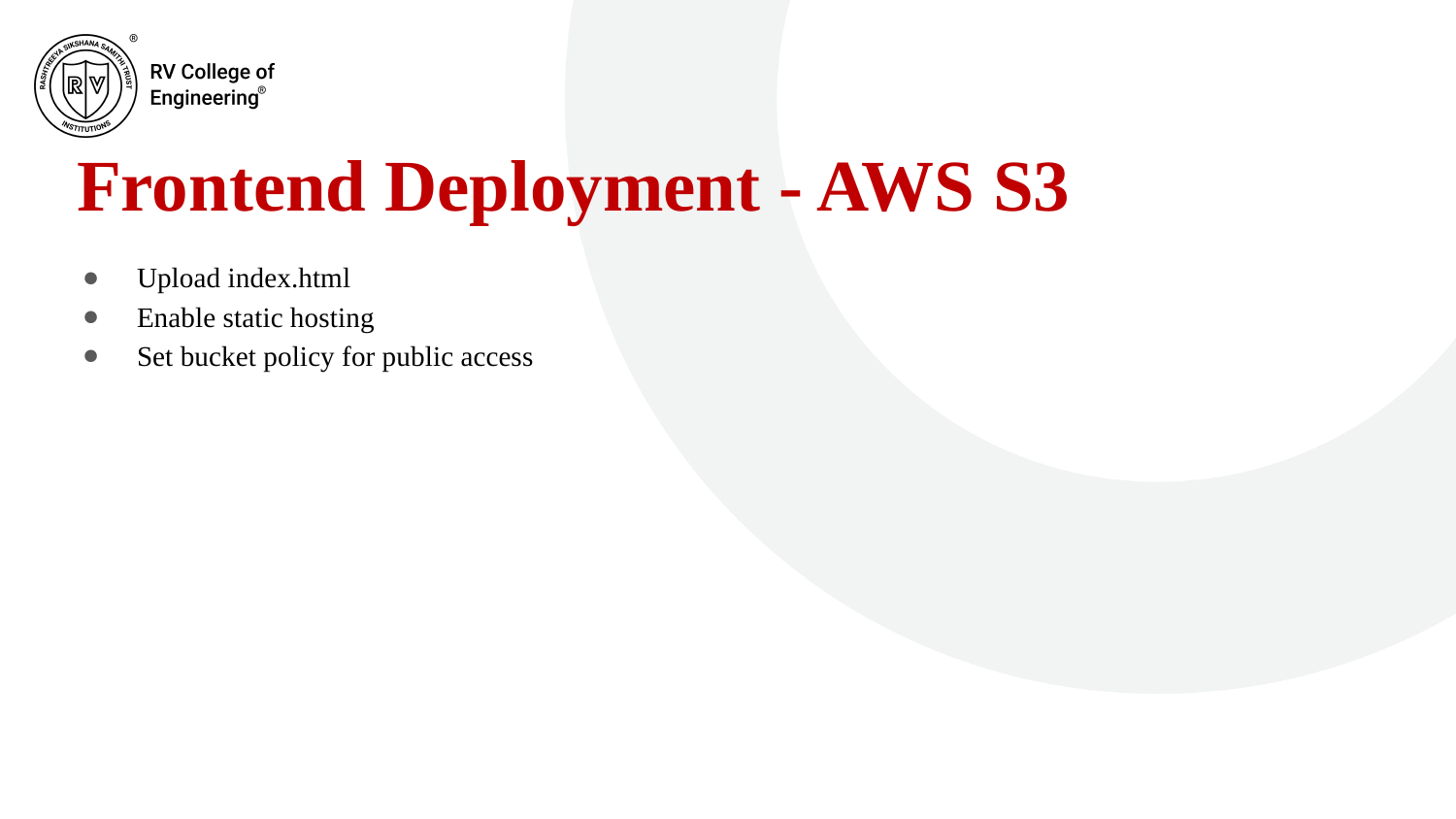

# Frontend Deployment - AWS S3
Upload index.html
Enable static hosting
Set bucket policy for public access